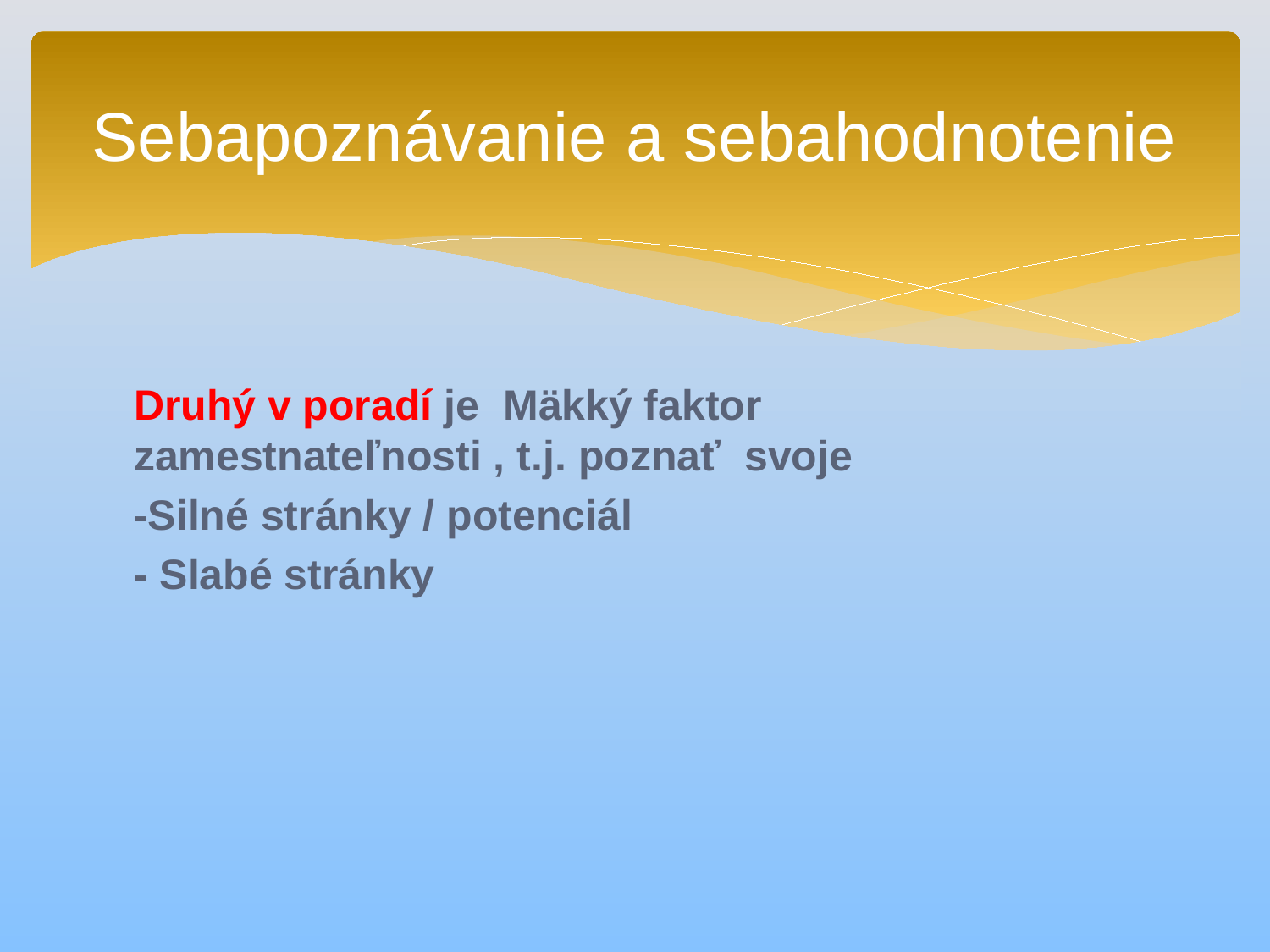

# Sebapoznávanie a sebahodnotenie
Druhý v poradí je  Mäkký faktor zamestnateľnosti , t.j. poznať  svoje
-Silné stránky / potenciál
- Slabé stránky